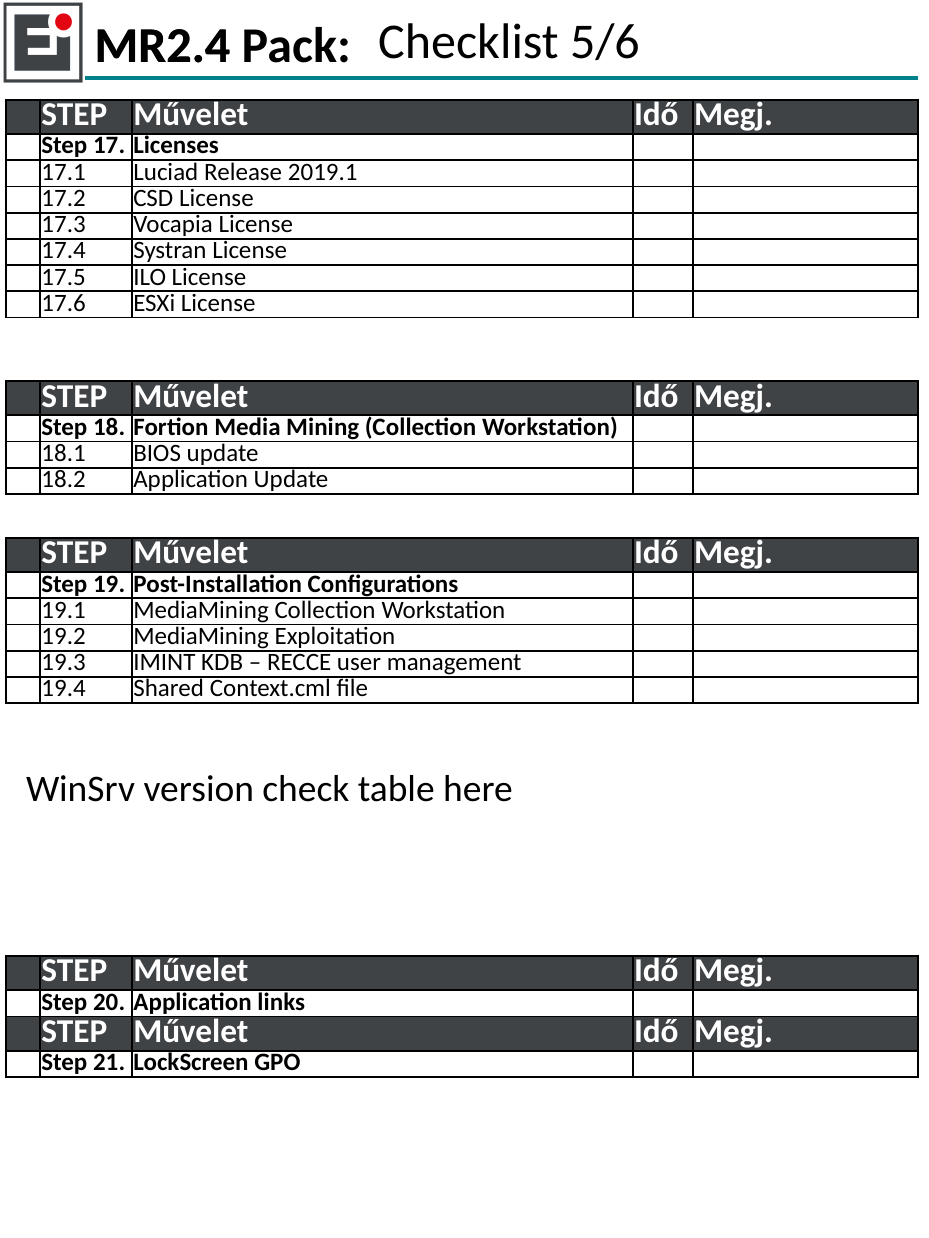

# Checklist 5/6
|  | STEP | Művelet | Idő | Megj. |
| --- | --- | --- | --- | --- |
|  | Step 17. | Licenses |  |  |
|  | 17.1 | Luciad Release 2019.1 |  |  |
|  | 17.2 | CSD License |  |  |
|  | 17.3 | Vocapia License |  |  |
|  | 17.4 | Systran License |  |  |
|  | 17.5 | ILO License |  |  |
|  | 17.6 | ESXi License |  |  |
|  | STEP | Művelet | Idő | Megj. |
| --- | --- | --- | --- | --- |
|  | Step 18. | Fortion Media Mining (Collection Workstation) |  |  |
|  | 18.1 | BIOS update |  |  |
|  | 18.2 | Application Update |  |  |
|  | STEP | Művelet | Idő | Megj. |
| --- | --- | --- | --- | --- |
|  | Step 19. | Post-Installation Configurations |  |  |
|  | 19.1 | MediaMining Collection Workstation |  |  |
|  | 19.2 | MediaMining Exploitation |  |  |
|  | 19.3 | IMINT KDB – RECCE user management |  |  |
|  | 19.4 | Shared Context.cml file |  |  |
WinSrv version check table here
|  | STEP | Művelet | Idő | Megj. |
| --- | --- | --- | --- | --- |
|  | Step 20. | Application links |  |  |
|  | STEP | Művelet | Idő | Megj. |
|  | Step 21. | LockScreen GPO |  |  |